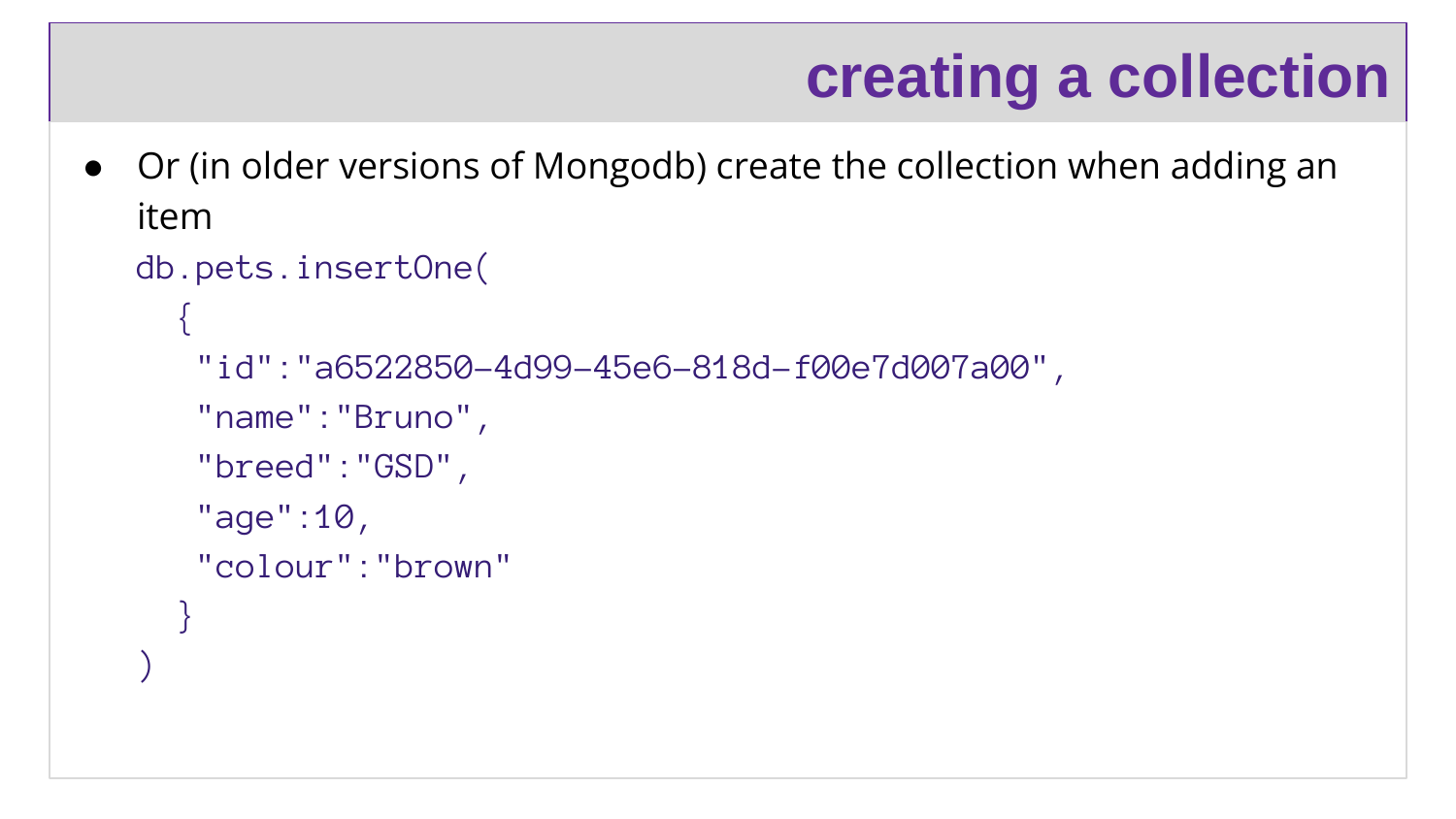

# creating a collection
Or (in older versions of Mongodb) create the collection when adding an item
db.pets.insertOne(
  {
   "id":"a6522850-4d99-45e6-818d-f00e7d007a00",
   "name":"Bruno",
   "breed":"GSD",
   "age":10,
   "colour":"brown"
  }
)